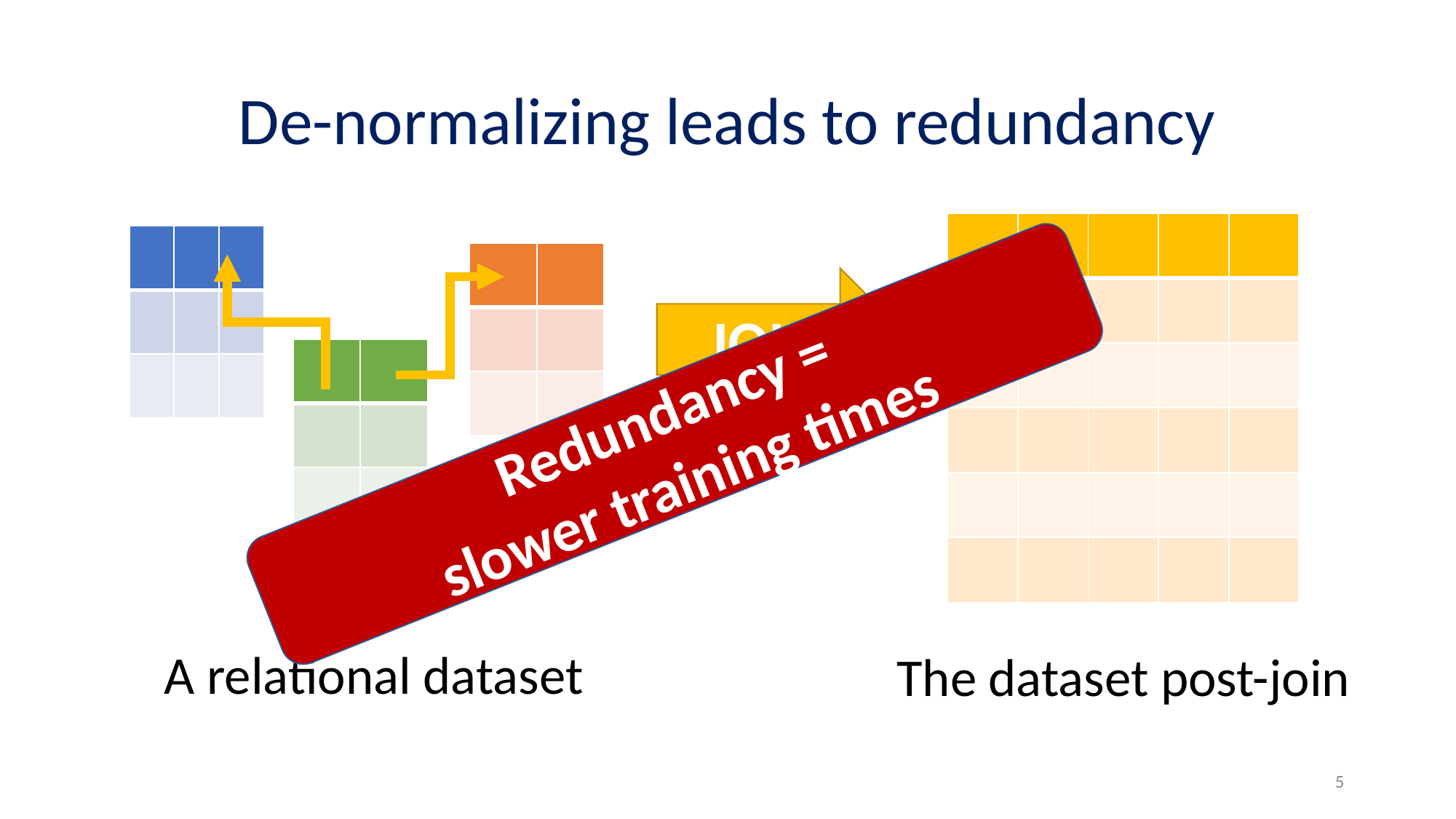

# De-normalizing leads to redundancy
|  |  |  |  |  |
| --- | --- | --- | --- | --- |
|  |  |  |  |  |
|  |  |  |  |  |
|  |  |  |  |  |
|  |  |  |  |  |
|  |  |  |  |  |
|  |  |  |
| --- | --- | --- |
|  |  |  |
|  |  |  |
|  |  |
| --- | --- |
|  |  |
|  |  |
JOIN
|  |  |
| --- | --- |
|  |  |
|  |  |
Redundancy =
slower training times
A relational dataset
The dataset post-join
5